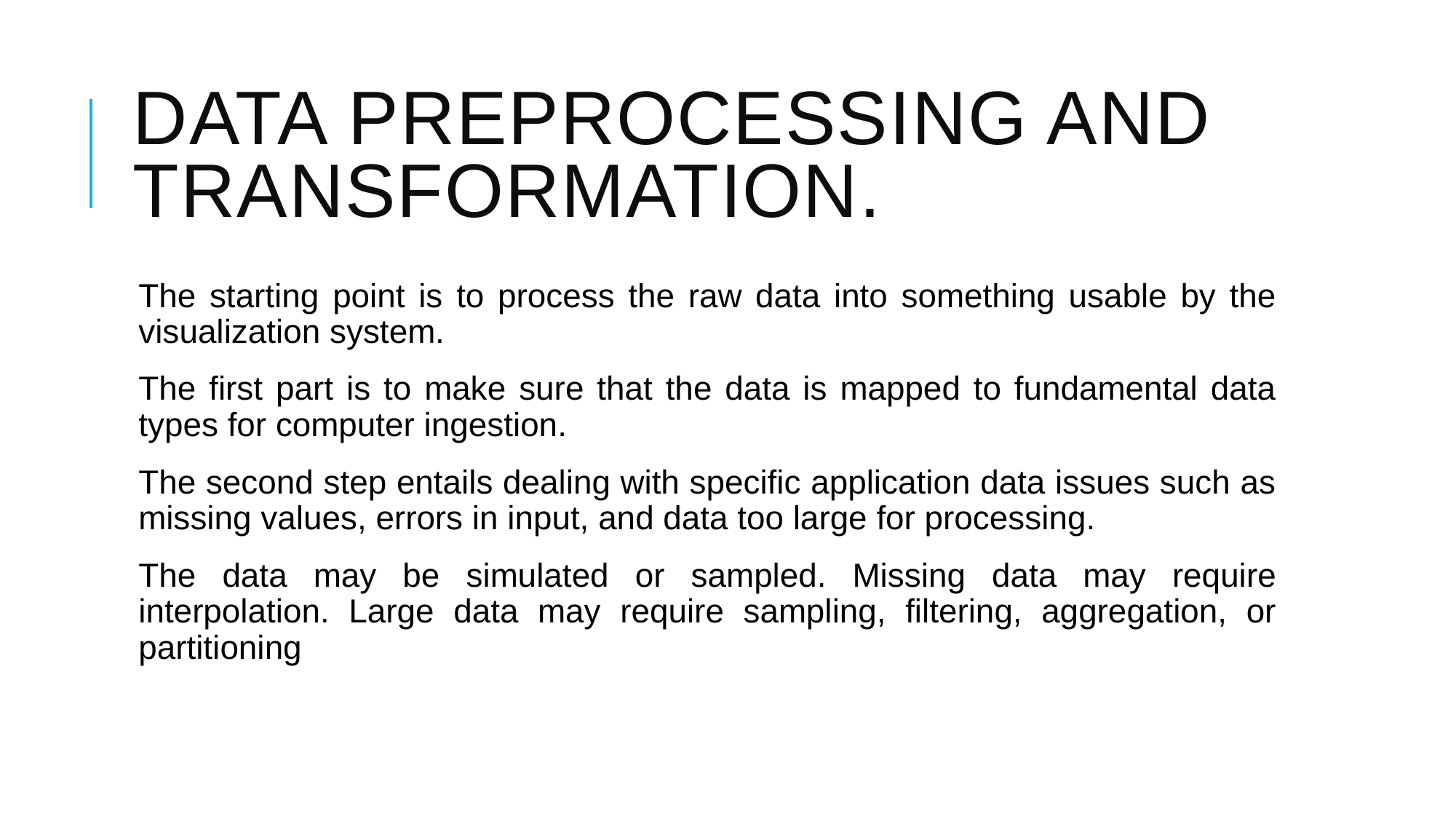

# Data preprocessing and transformation.
The starting point is to process the raw data into something usable by the visualization system.
The first part is to make sure that the data is mapped to fundamental data types for computer ingestion.
The second step entails dealing with specific application data issues such as missing values, errors in input, and data too large for processing.
The data may be simulated or sampled. Missing data may require interpolation. Large data may require sampling, filtering, aggregation, or partitioning